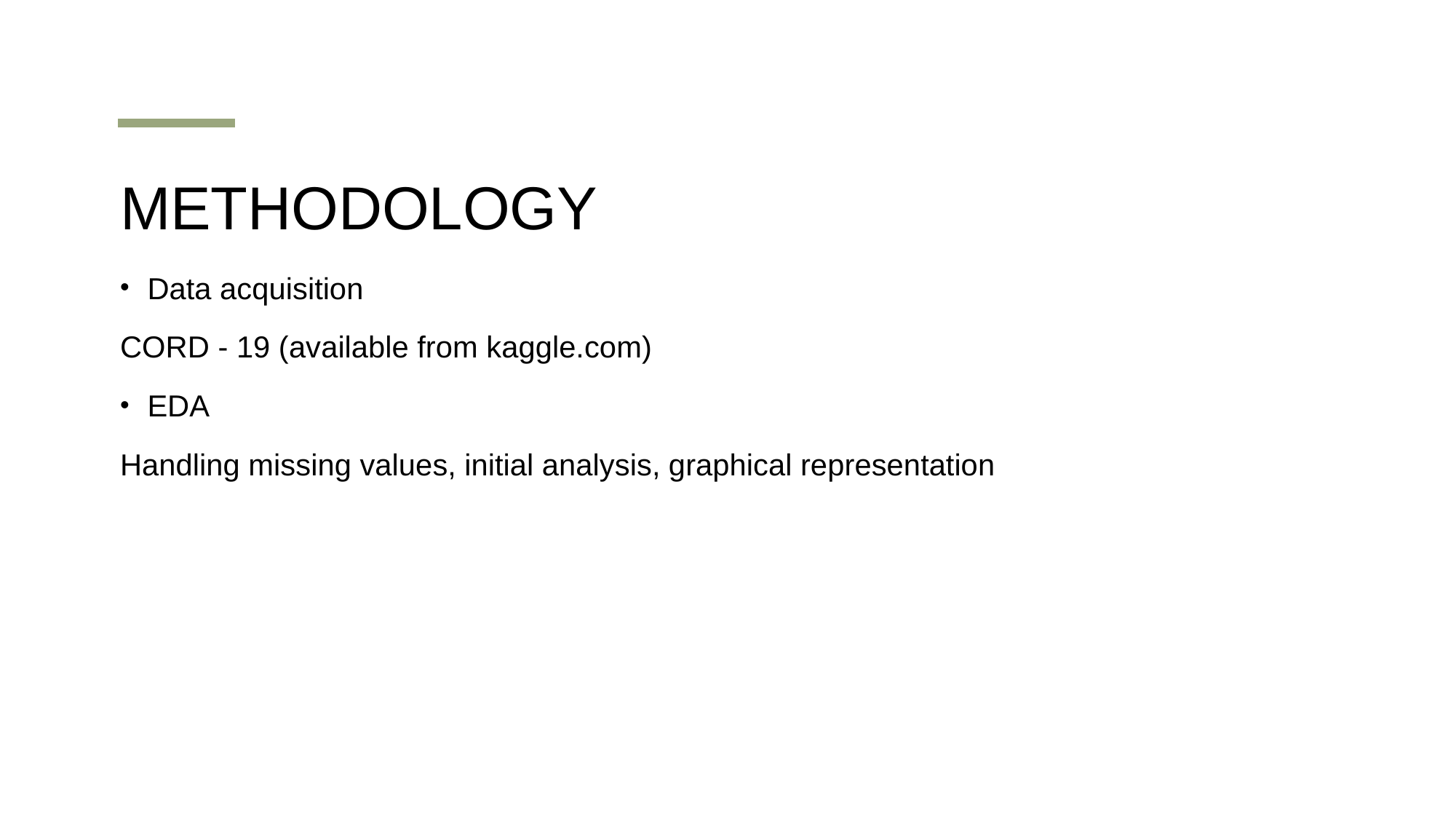

# METHODOLOGY
Data acquisition
CORD - 19 (available from kaggle.com)
EDA
Handling missing values, initial analysis, graphical representation